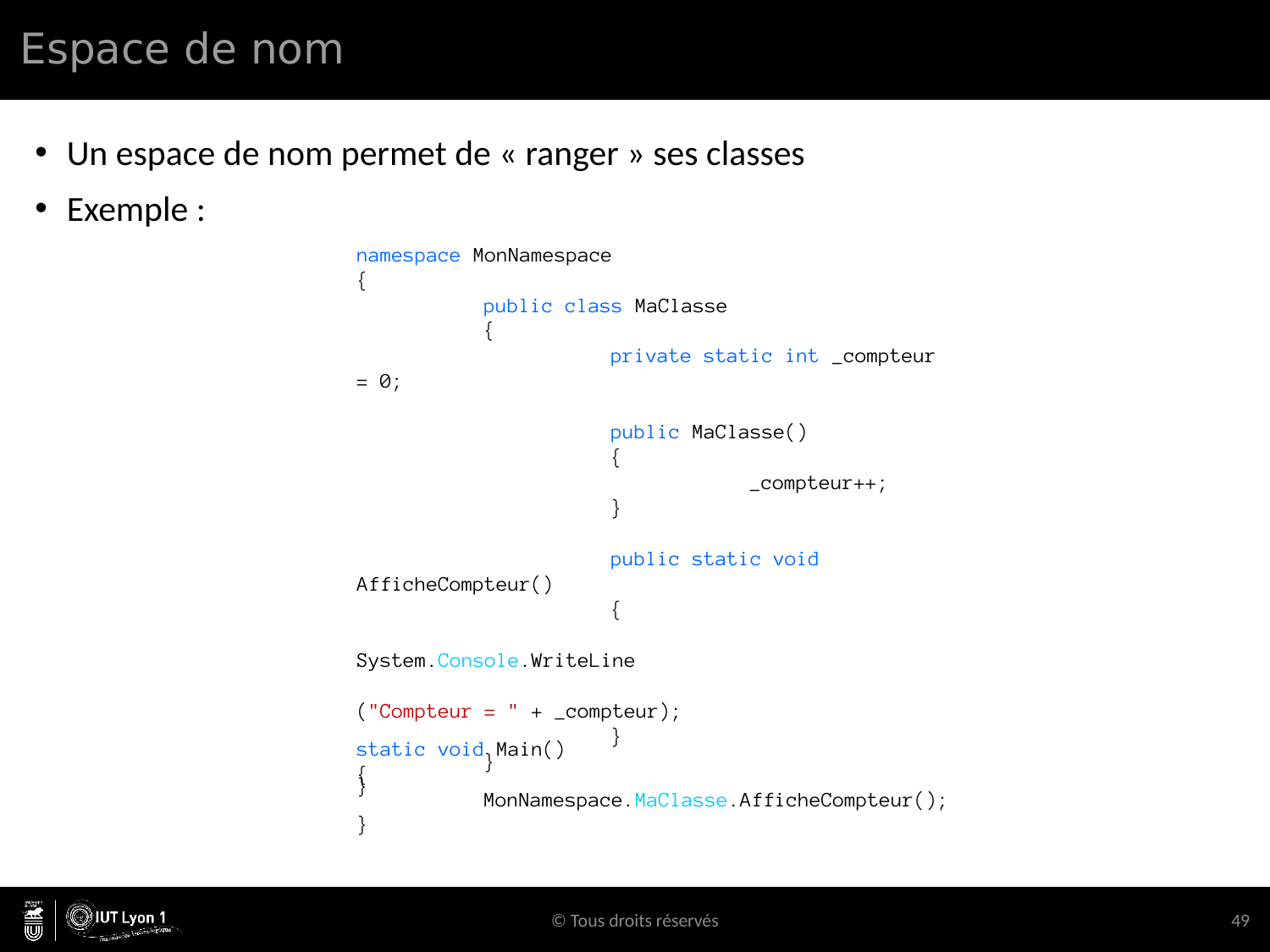

# Espace de nom
Un espace de nom permet de « ranger » ses classes
Exemple :
namespace MonNamespace
{
	public class MaClasse
	{
		private static int _compteur = 0;

		public MaClasse()
		{
			 _compteur++;
		}

		public static void AfficheCompteur()
		{
			 System.Console.WriteLine
				("Compteur = " + _compteur);
		}
	}
}
static void Main()
{
	MonNamespace.MaClasse.AfficheCompteur();
}
© Tous droits réservés
49